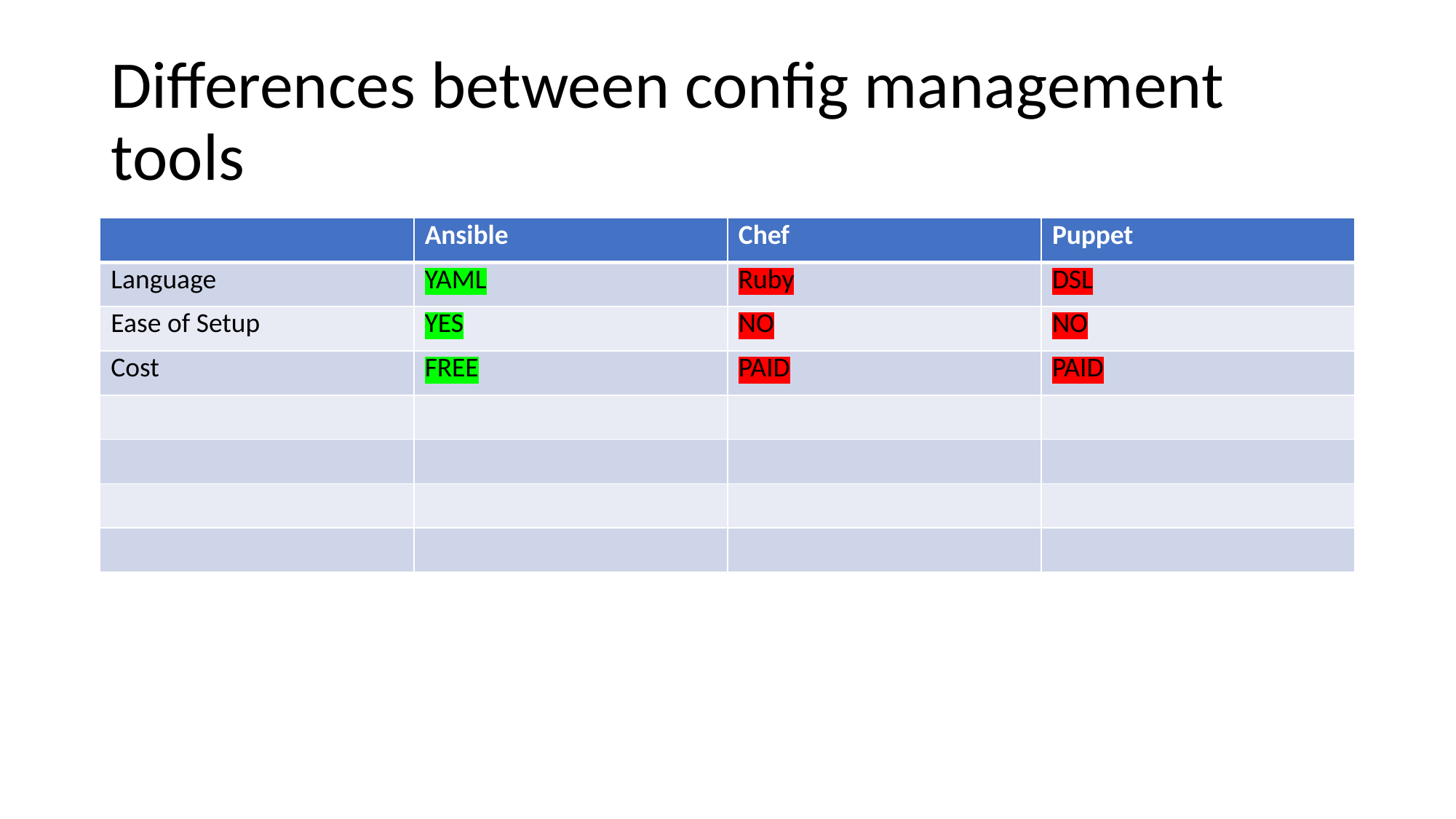

# Differences between config management tools
|  | Ansible | Chef | Puppet |
| --- | --- | --- | --- |
| Language | YAML | Ruby | DSL |
| Ease of Setup | YES | NO | NO |
| Cost | FREE | PAID | PAID |
|  |  |  |  |
|  |  |  |  |
|  |  |  |  |
|  |  |  |  |